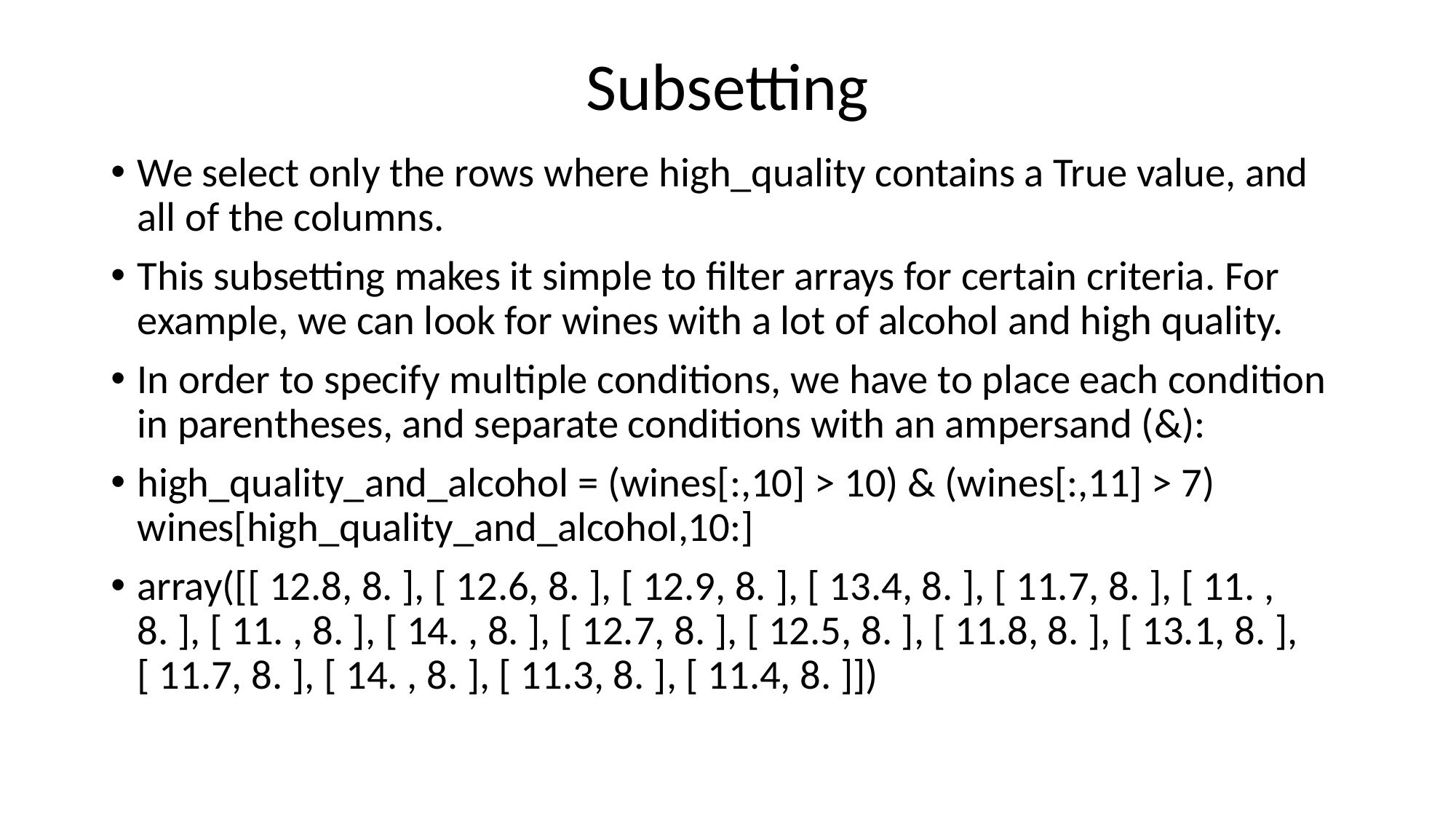

# Subsetting
We select only the rows where high_quality contains a True value, and all of the columns.
This subsetting makes it simple to filter arrays for certain criteria. For example, we can look for wines with a lot of alcohol and high quality.
In order to specify multiple conditions, we have to place each condition in parentheses, and separate conditions with an ampersand (&):
high_quality_and_alcohol = (wines[:,10] > 10) & (wines[:,11] > 7) wines[high_quality_and_alcohol,10:]
array([[ 12.8, 8. ], [ 12.6, 8. ], [ 12.9, 8. ], [ 13.4, 8. ], [ 11.7, 8. ], [ 11. , 8. ], [ 11. , 8. ], [ 14. , 8. ], [ 12.7, 8. ], [ 12.5, 8. ], [ 11.8, 8. ], [ 13.1, 8. ], [ 11.7, 8. ], [ 14. , 8. ], [ 11.3, 8. ], [ 11.4, 8. ]])